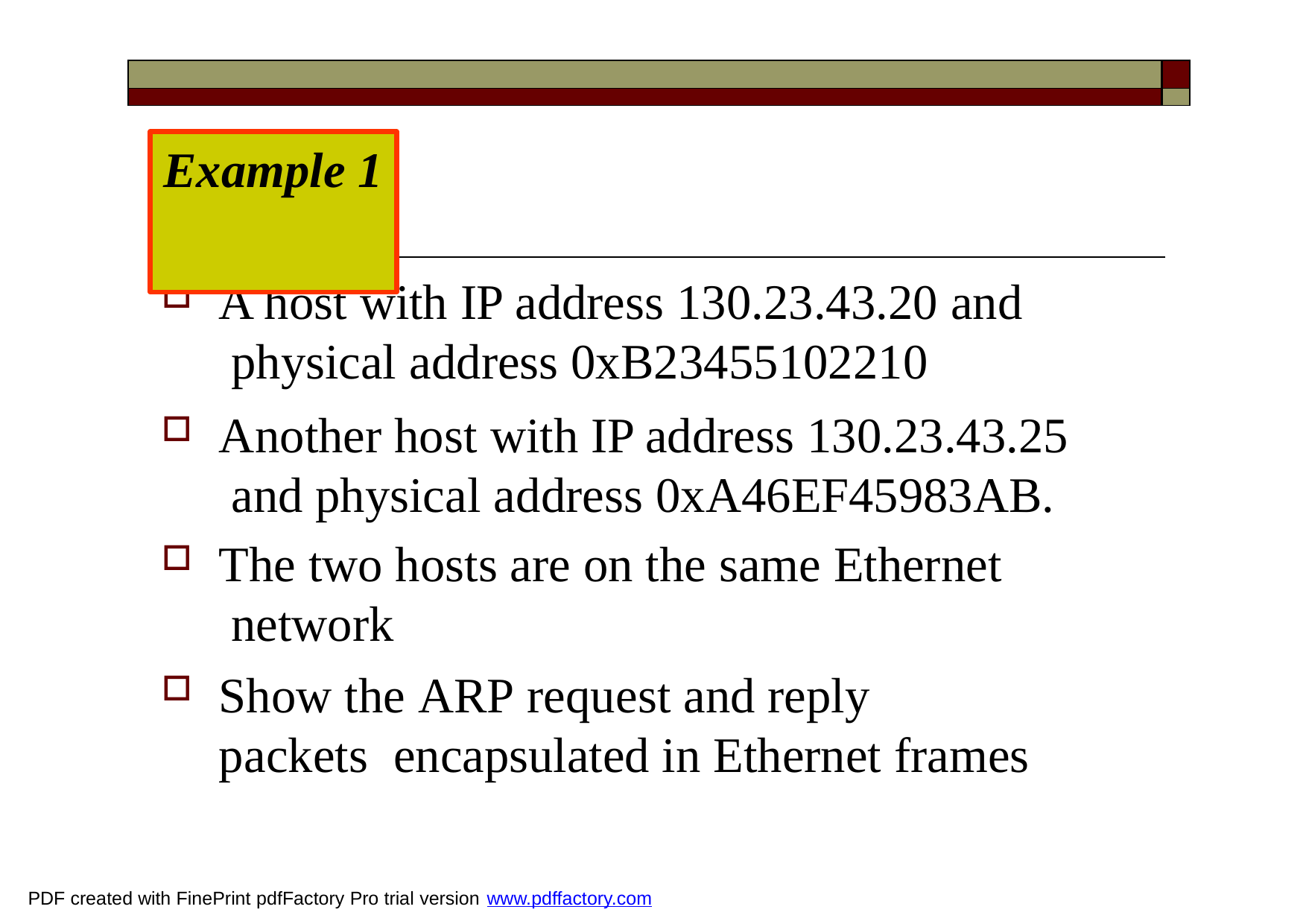

|  |  |
| --- | --- |
|  |  |
# Example 1
A host with IP address 130.23.43.20 and  physical address 0xB23455102210
Another host with IP address 130.23.43.25  and physical address 0xA46EF45983AB.
The two hosts are on the same Ethernet  network
Show the ARP request and reply packets  encapsulated in Ethernet frames
PDF created with FinePrint pdfFactory Pro trial version www.pdffactory.com